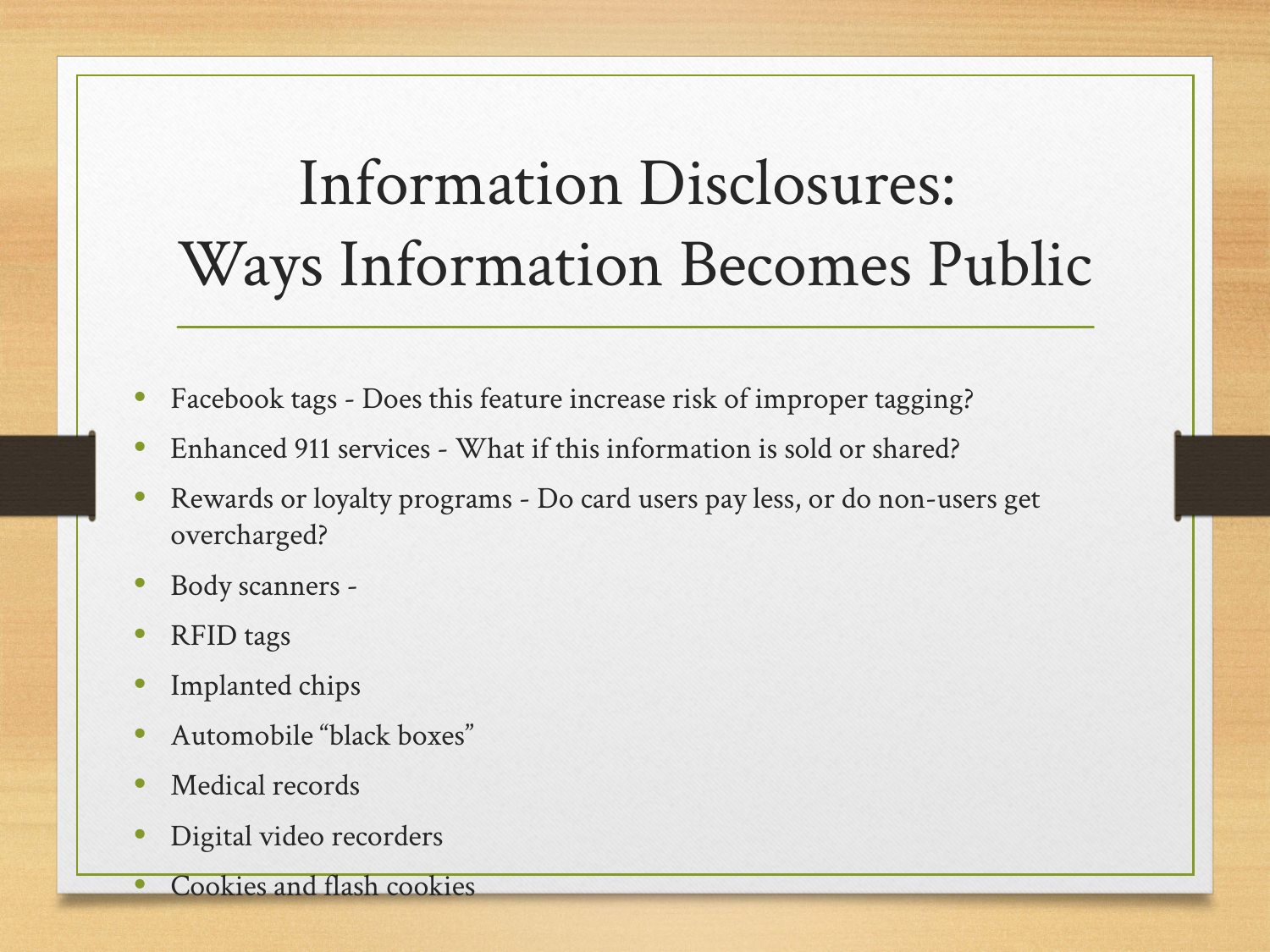

# Information Disclosures: Ways Information Becomes Public
Facebook tags - Does this feature increase risk of improper tagging?
Enhanced 911 services - What if this information is sold or shared?
Rewards or loyalty programs - Do card users pay less, or do non-users get overcharged?
Body scanners -
RFID tags
Implanted chips
Automobile “black boxes”
Medical records
Digital video recorders
Cookies and flash cookies